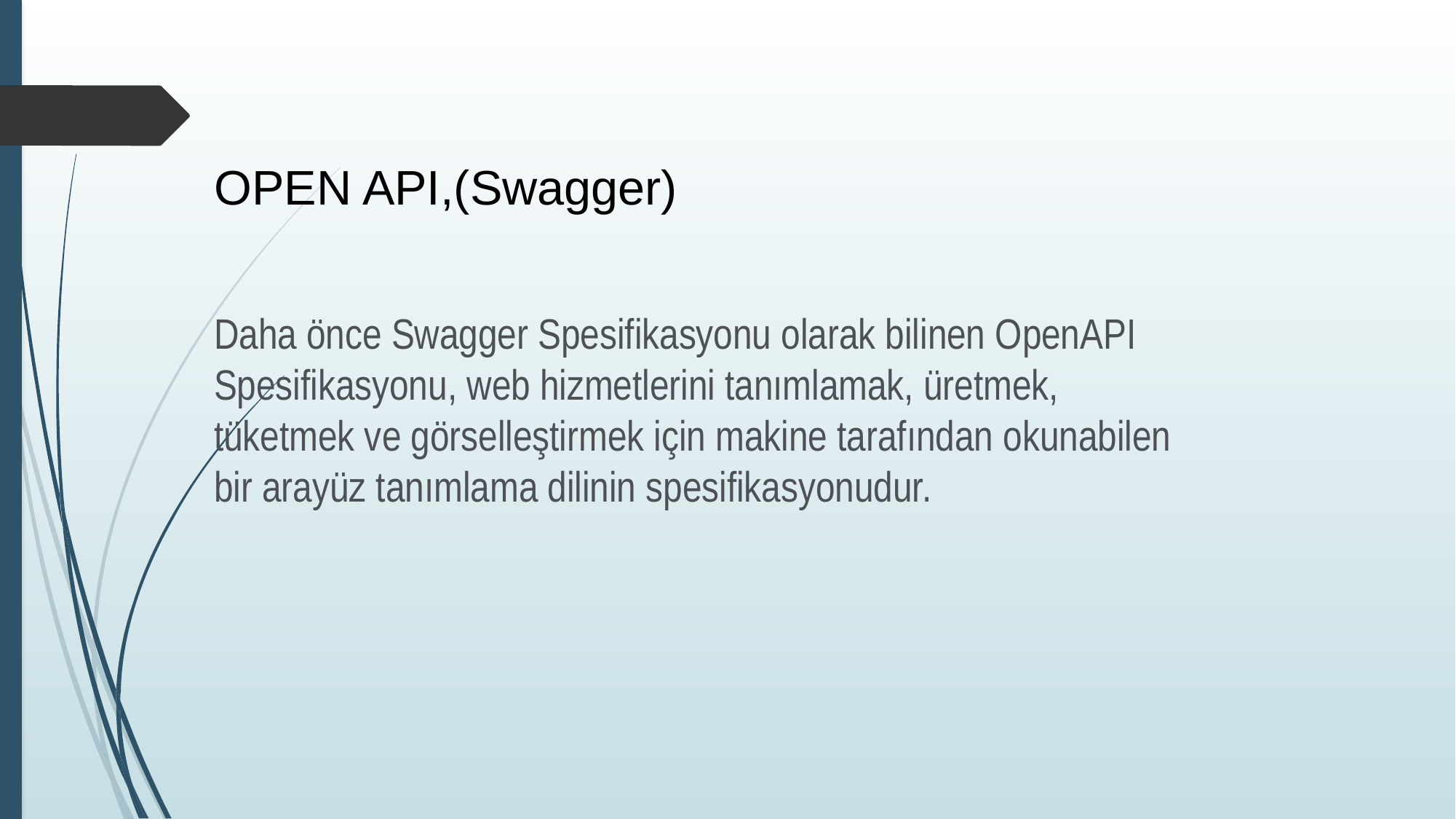

OPEN API,(Swagger)
Daha önce Swagger Spesifikasyonu olarak bilinen OpenAPI Spesifikasyonu, web hizmetlerini tanımlamak, üretmek, tüketmek ve görselleştirmek için makine tarafından okunabilen bir arayüz tanımlama dilinin spesifikasyonudur.